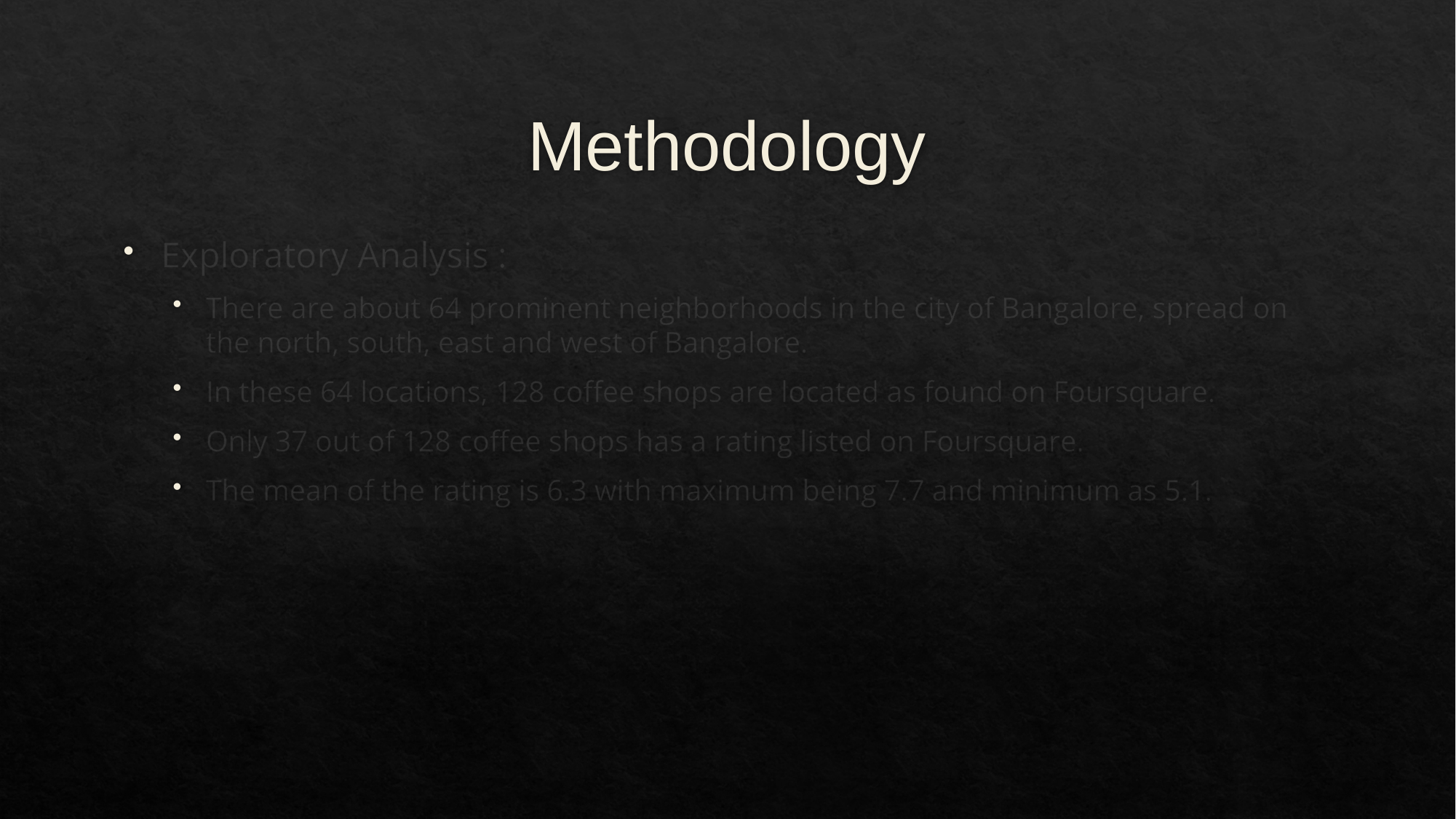

# Methodology
Exploratory Analysis :
There are about 64 prominent neighborhoods in the city of Bangalore, spread on the north, south, east and west of Bangalore.
In these 64 locations, 128 coffee shops are located as found on Foursquare.
Only 37 out of 128 coffee shops has a rating listed on Foursquare.
The mean of the rating is 6.3 with maximum being 7.7 and minimum as 5.1.